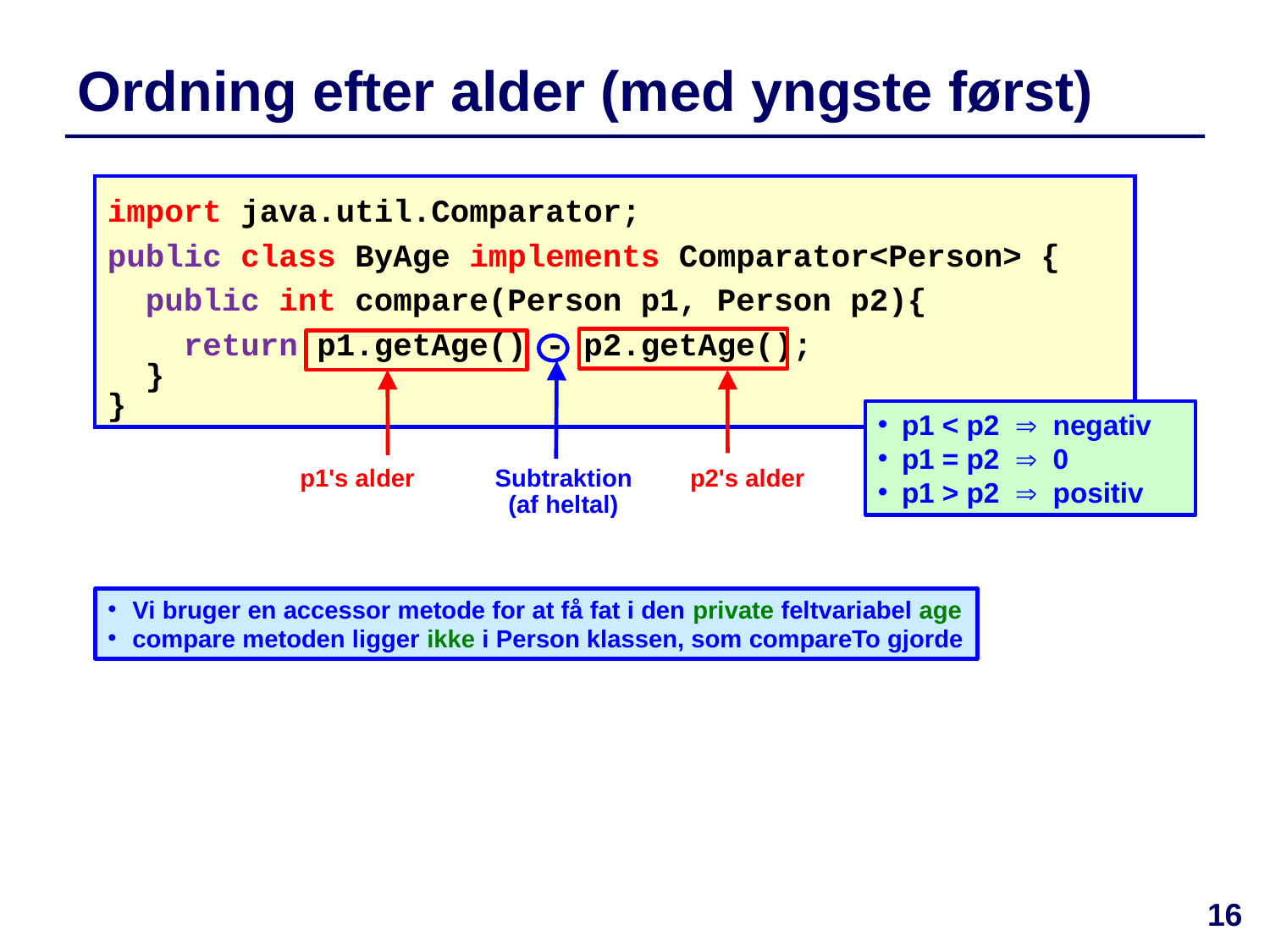

# Ordning efter alder (med yngste først)

import java.util.Comparator;
public class ByAge implements Comparator<Person> {
  public int compare(Person p1, Person p2){
    return p1.getAge() - p2.getAge();
  }
}

p1 < p2  ⇒  negativ
p1 = p2  ⇒  0
p1 > p2  ⇒  positiv
p1's alder
Subtraktion (af heltal)
p2's alder
Vi bruger en accessor metode for at få fat i den private feltvariabel age
compare metoden ligger ikke i Person klassen, som compareTo gjorde
16